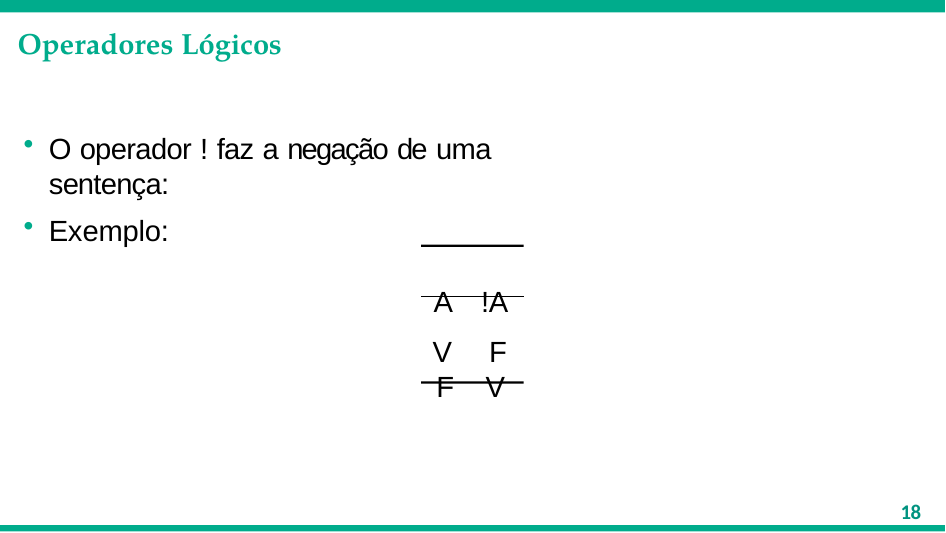

Operadores Lógicos

O operador ! faz a negação de uma sentença:
Exemplo:

A	!A
V	F
F	V

18